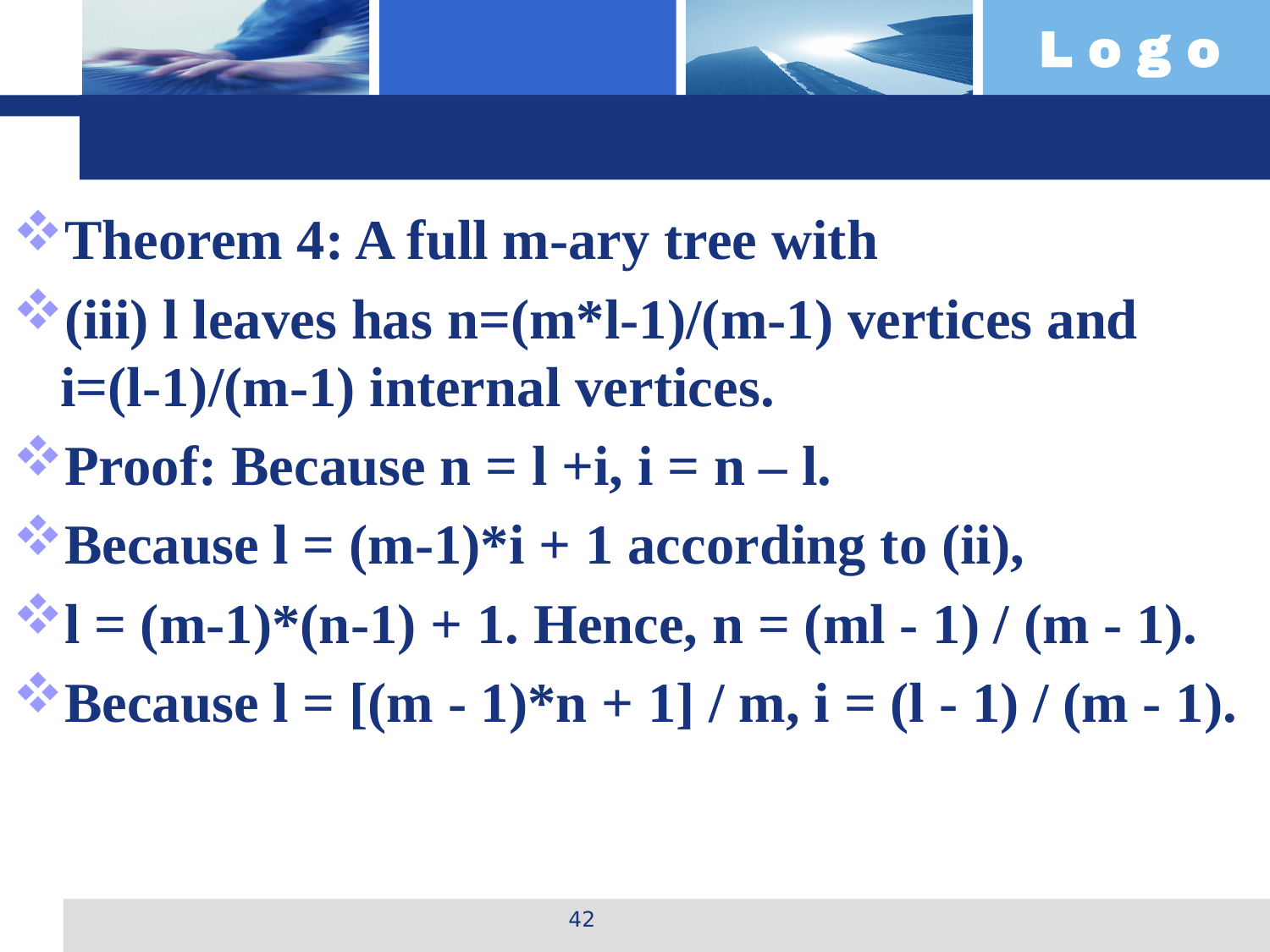

#
Theorem 4: A full m-ary tree with
(iii) l leaves has n=(m*l-1)/(m-1) vertices and i=(l-1)/(m-1) internal vertices.
Proof: Because n = l +i, i = n – l.
Because l = (m-1)*i + 1 according to (ii),
l = (m-1)*(n-1) + 1. Hence, n = (ml - 1) / (m - 1).
Because l = [(m - 1)*n + 1] / m, i = (l - 1) / (m - 1).

42